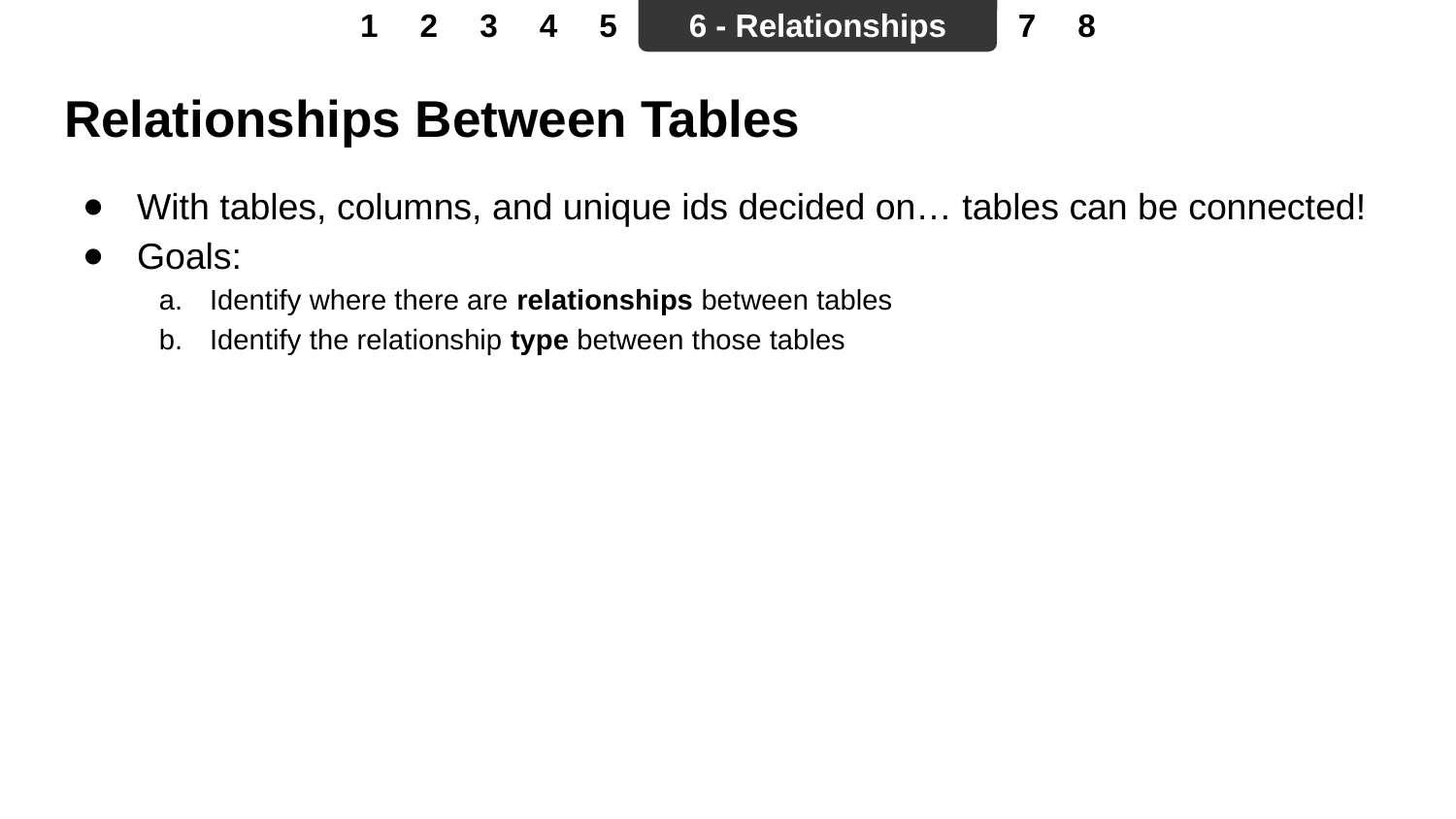

1
2
3
4
5
6 - Relationships
7
8

# Relationships Between Tables
With tables, columns, and unique ids decided on… tables can be connected!
Goals:
Identify where there are relationships between tables
Identify the relationship type between those tables